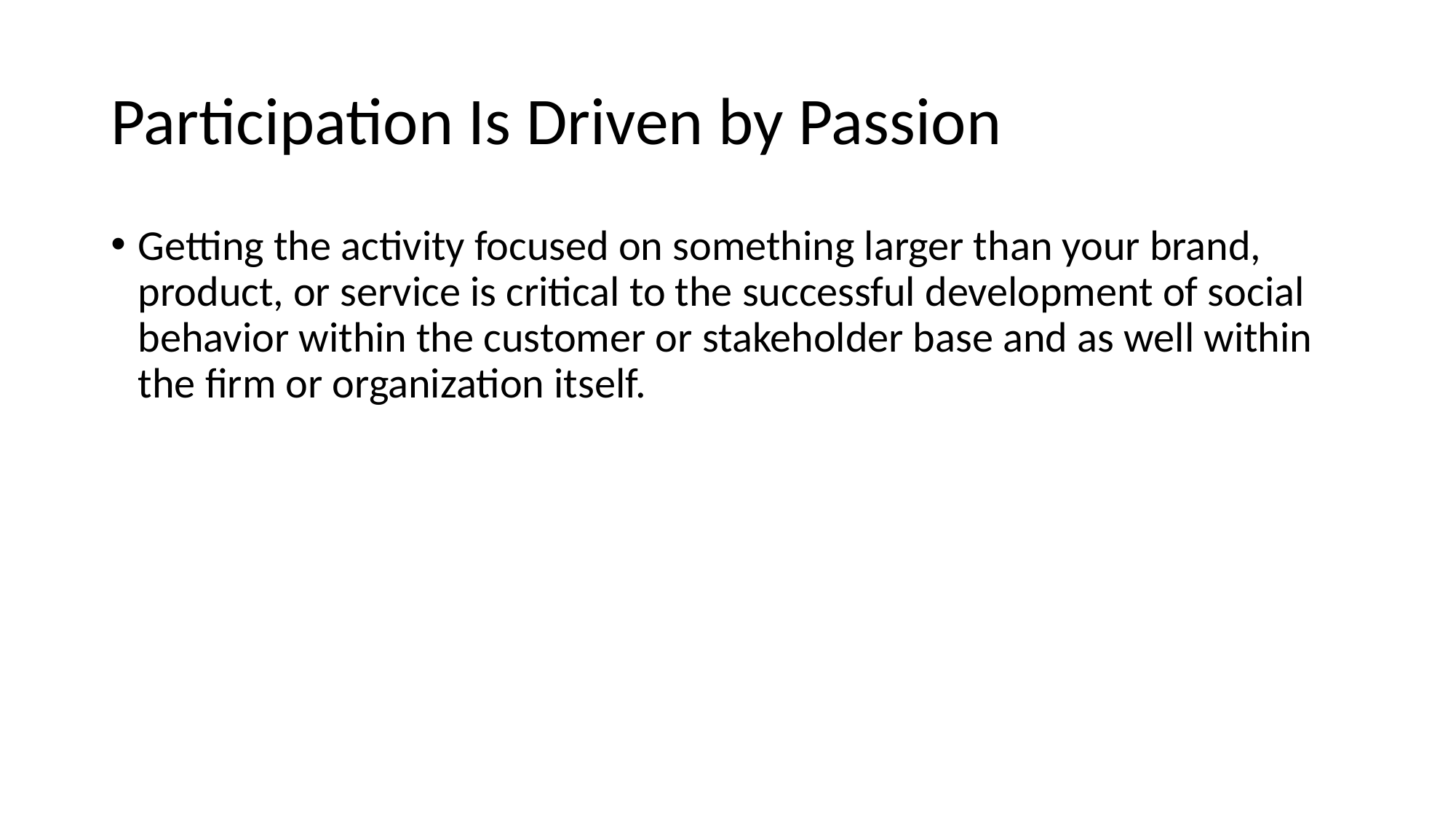

# Participation Is Driven by Passion
Getting the activity focused on something larger than your brand, product, or service is critical to the successful development of social behavior within the customer or stakeholder base and as well within the firm or organization itself.